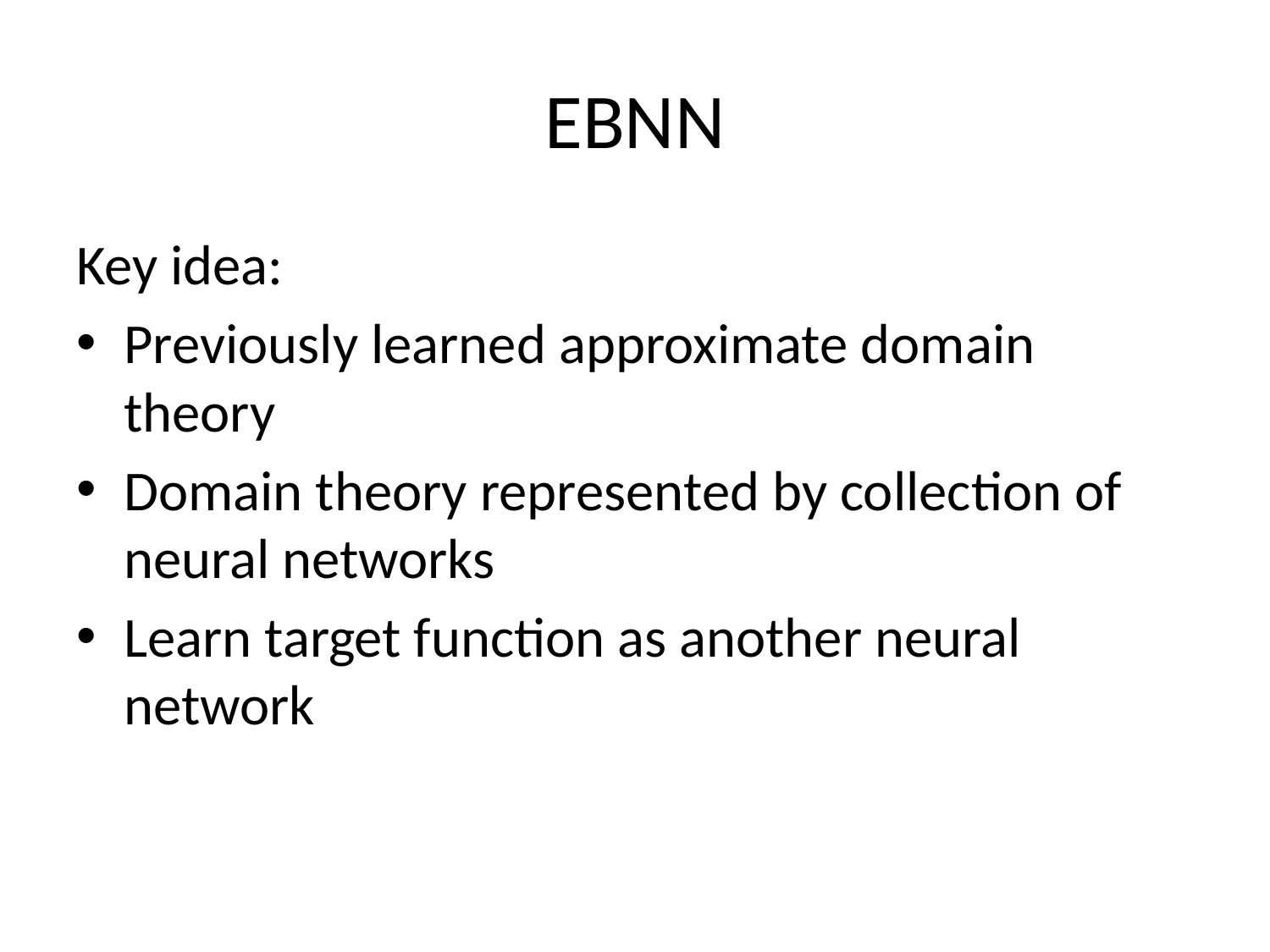

# EBNN
Key idea:
Previously learned approximate domain theory
Domain theory represented by collection of neural networks
Learn target function as another neural network